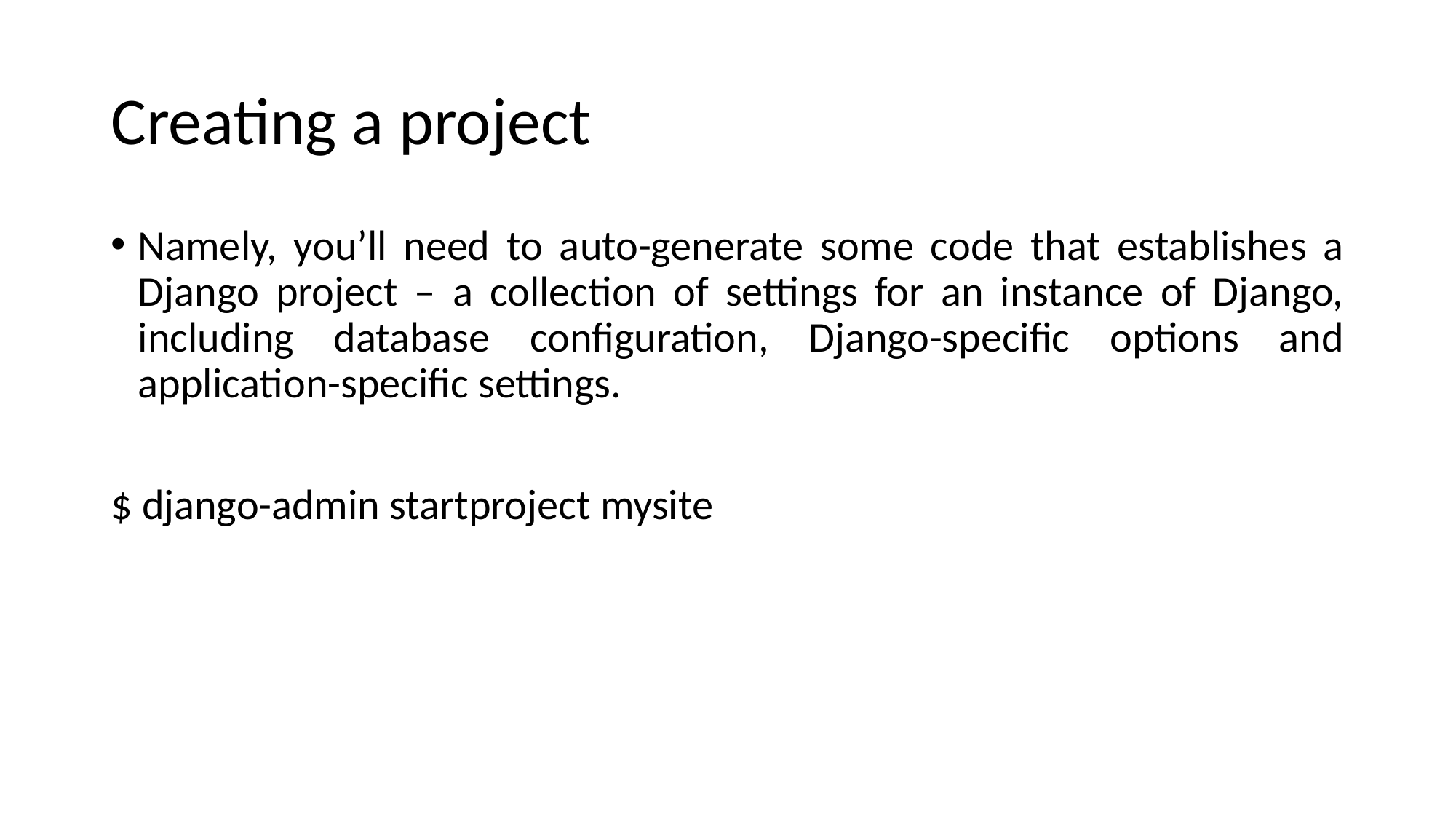

# Creating a project
Namely, you’ll need to auto-generate some code that establishes a Django project – a collection of settings for an instance of Django, including database configuration, Django-specific options and application-specific settings.

$ django-admin startproject mysite